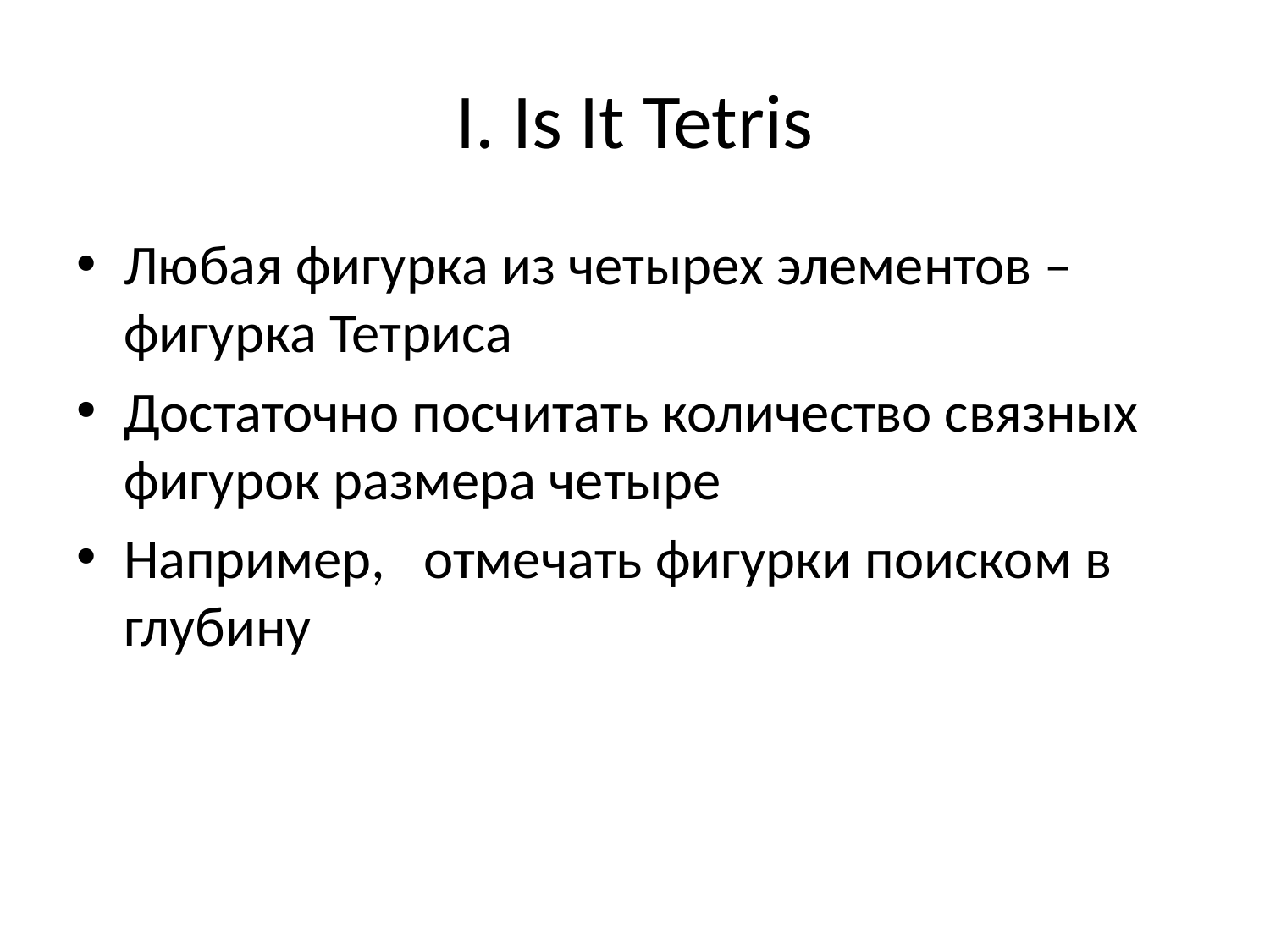

# I. Is It Tetris
Любая фигурка из четырех элементов – фигурка Тетриса
Достаточно посчитать количество связных фигурок размера четыре
Например,   отмечать фигурки поиском в глубину